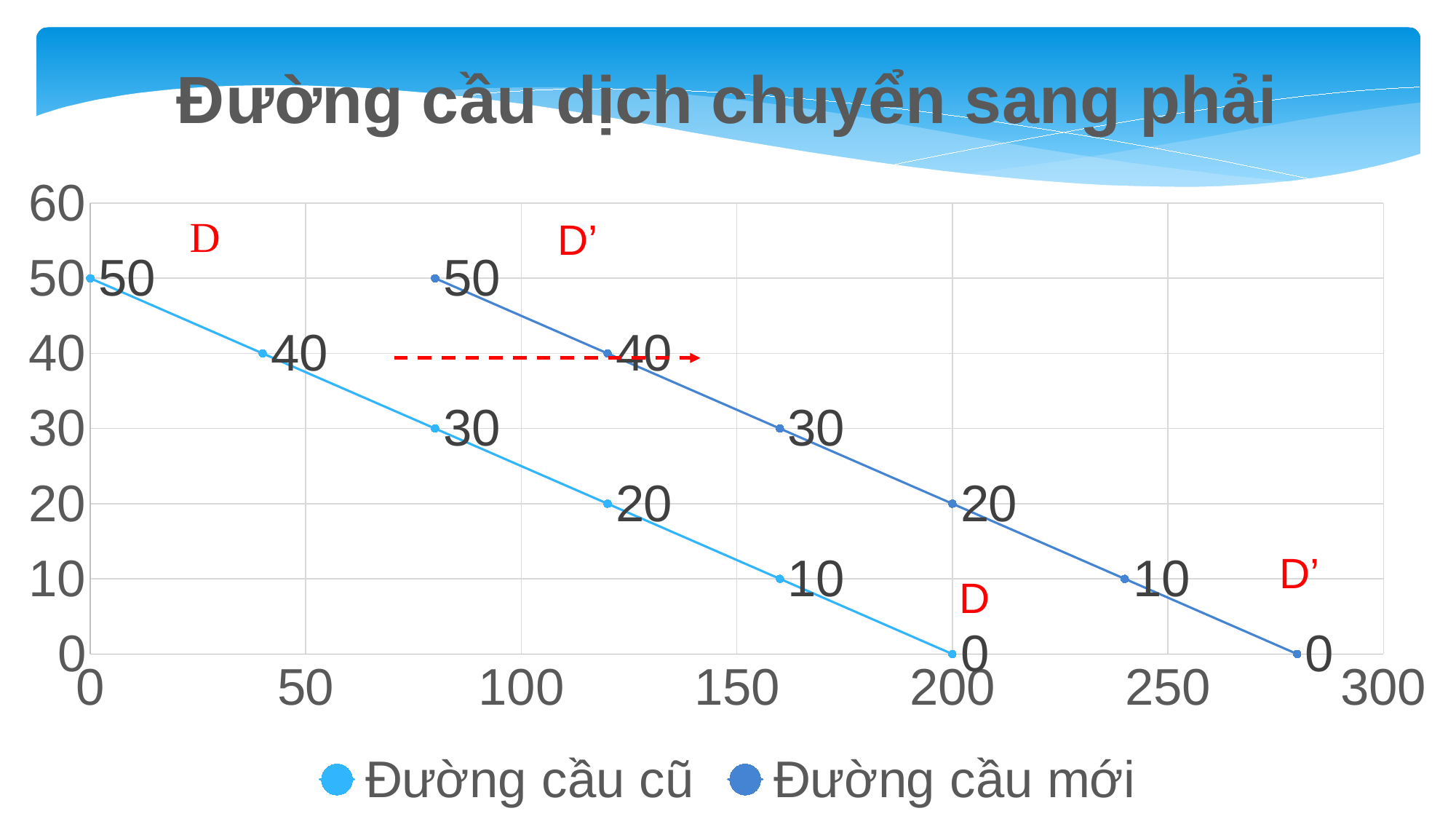

### Chart: Đường cầu dịch chuyển sang phải

| Category | Đường cầu cũ | Đường cầu mới |
|---|---|---|